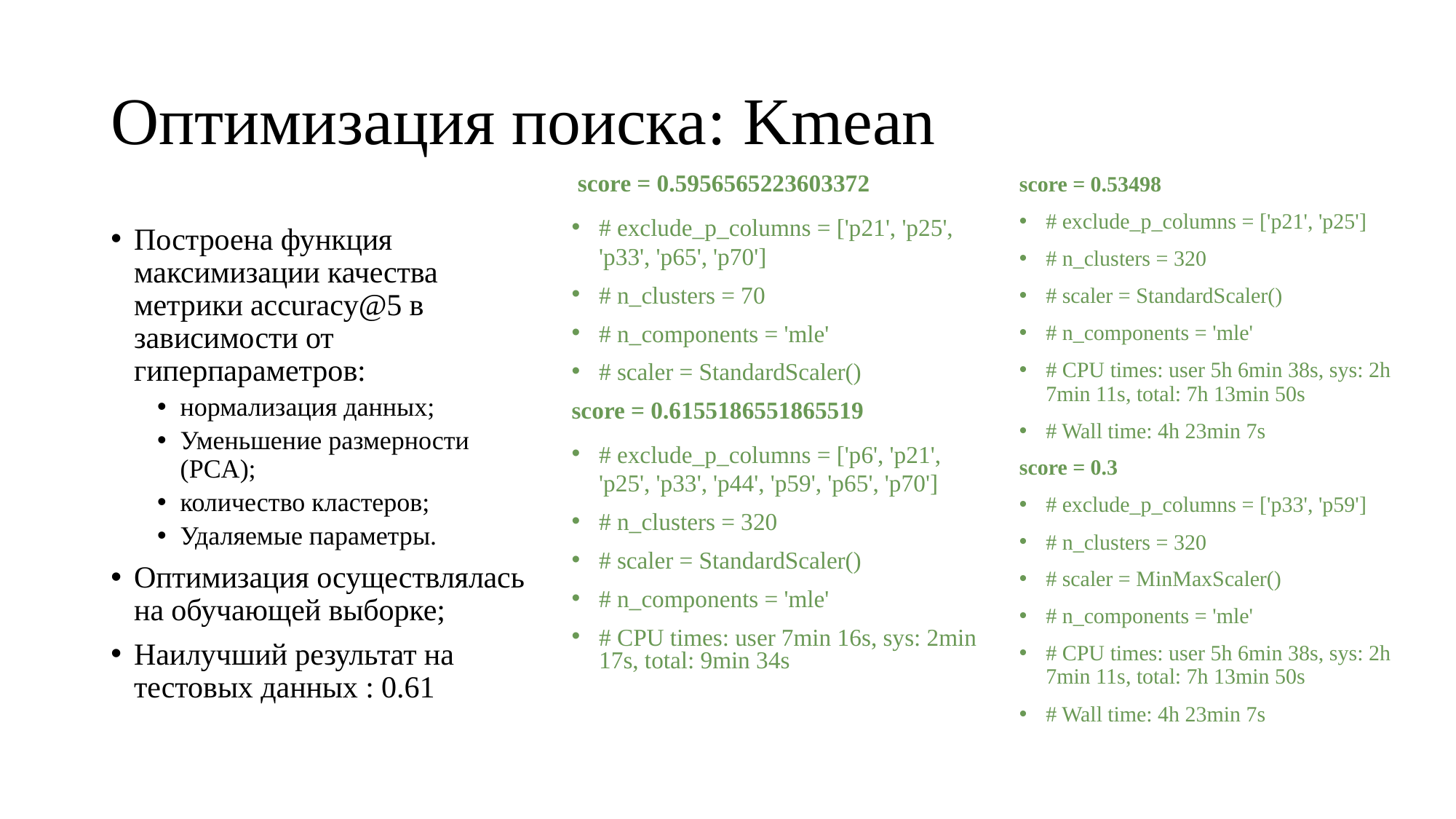

# Оптимизация поиска: Kmean
 score = 0.5956565223603372
# exclude_p_columns = ['p21', 'p25', 'p33', 'p65', 'p70']
# n_clusters = 70
# n_components = 'mle'
# scaler = StandardScaler()
score = 0.6155186551865519
# exclude_p_columns = ['p6', 'p21', 'p25', 'p33', 'p44', 'p59', 'p65', 'p70']
# n_clusters = 320
# scaler = StandardScaler()
# n_components = 'mle'
# CPU times: user 7min 16s, sys: 2min 17s, total: 9min 34s
score = 0.53498
# exclude_p_columns = ['p21', 'p25']
# n_clusters = 320
# scaler = StandardScaler()
# n_components = 'mle'
# CPU times: user 5h 6min 38s, sys: 2h 7min 11s, total: 7h 13min 50s
# Wall time: 4h 23min 7s
score = 0.3
# exclude_p_columns = ['p33', 'p59']
# n_clusters = 320
# scaler = MinMaxScaler()
# n_components = 'mle'
# CPU times: user 5h 6min 38s, sys: 2h 7min 11s, total: 7h 13min 50s
# Wall time: 4h 23min 7s
Построена функция максимизации качества метрики accuracy@5 в зависимости от гиперпараметров:
нормализация данных;
Уменьшение размерности (PCA);
количество кластеров;
Удаляемые параметры.
Оптимизация осуществлялась на обучающей выборке;
Наилучший результат на тестовых данных : 0.61